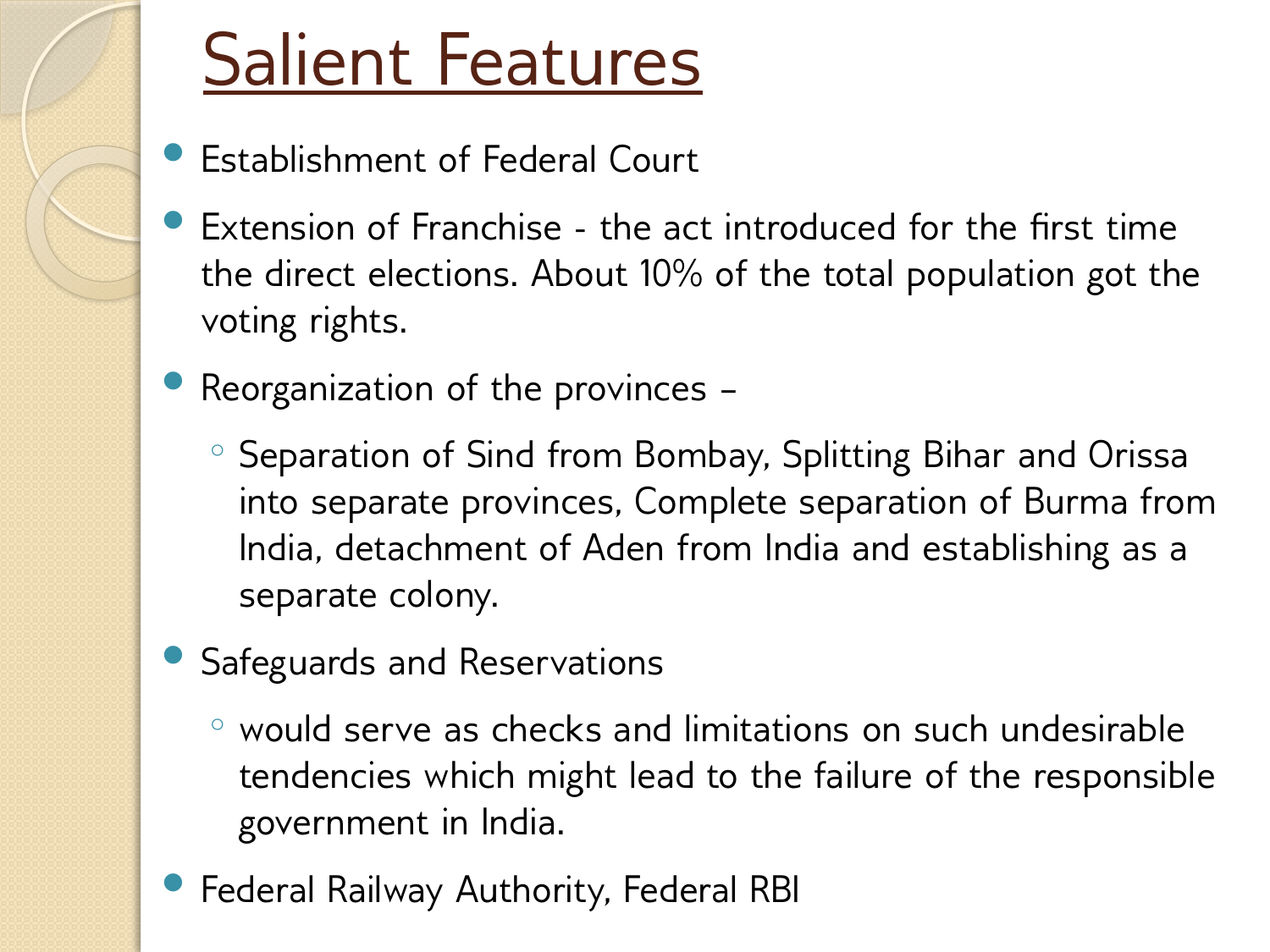

# Salient Features
Establishment of Federal Court
Extension of Franchise - the act introduced for the first time the direct elections. About 10% of the total population got the voting rights.
Reorganization of the provinces –
Separation of Sind from Bombay, Splitting Bihar and Orissa into separate provinces, Complete separation of Burma from India, detachment of Aden from India and establishing as a separate colony.
Safeguards and Reservations
would serve as checks and limitations on such undesirable tendencies which might lead to the failure of the responsible government in India.
Federal Railway Authority, Federal RBI